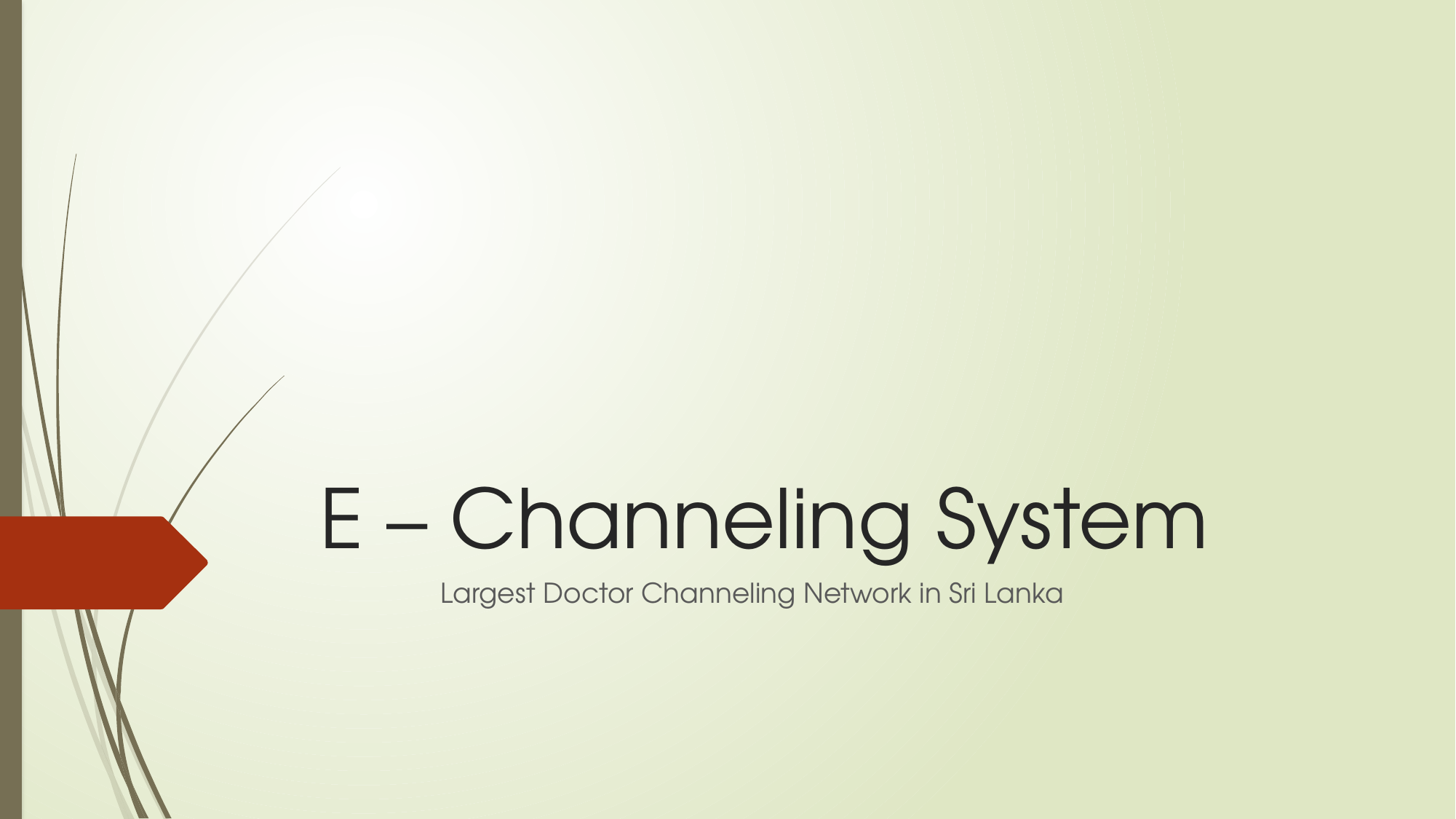

# E – Channeling System
Largest Doctor Channeling Network in Sri Lanka